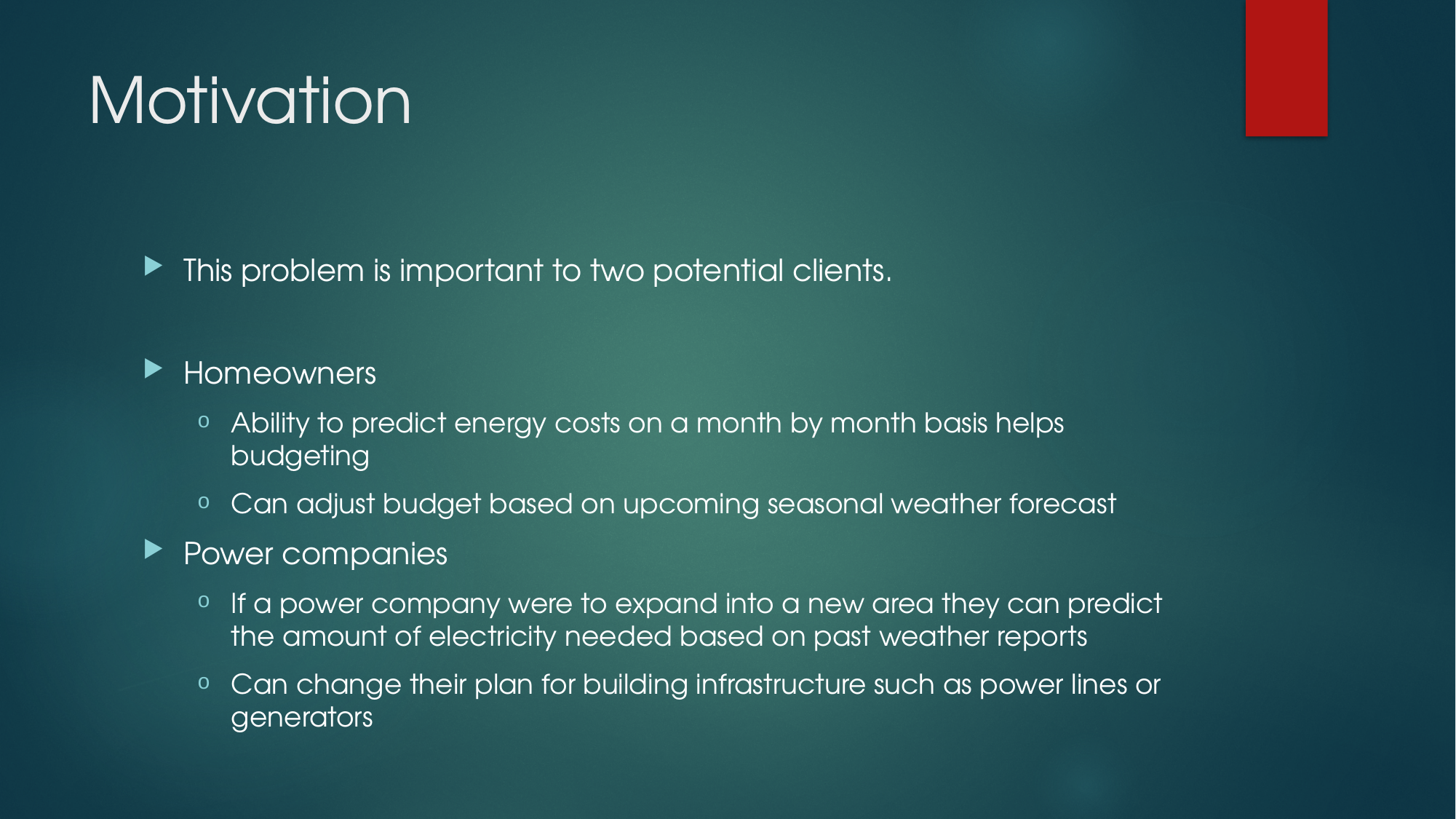

# Motivation
This problem is important to two potential clients.

Homeowners
Ability to predict energy costs on a month by month basis helps budgeting
Can adjust budget based on upcoming seasonal weather forecast
Power companies
If a power company were to expand into a new area they can predict the amount of electricity needed based on past weather reports
Can change their plan for building infrastructure such as power lines or generators